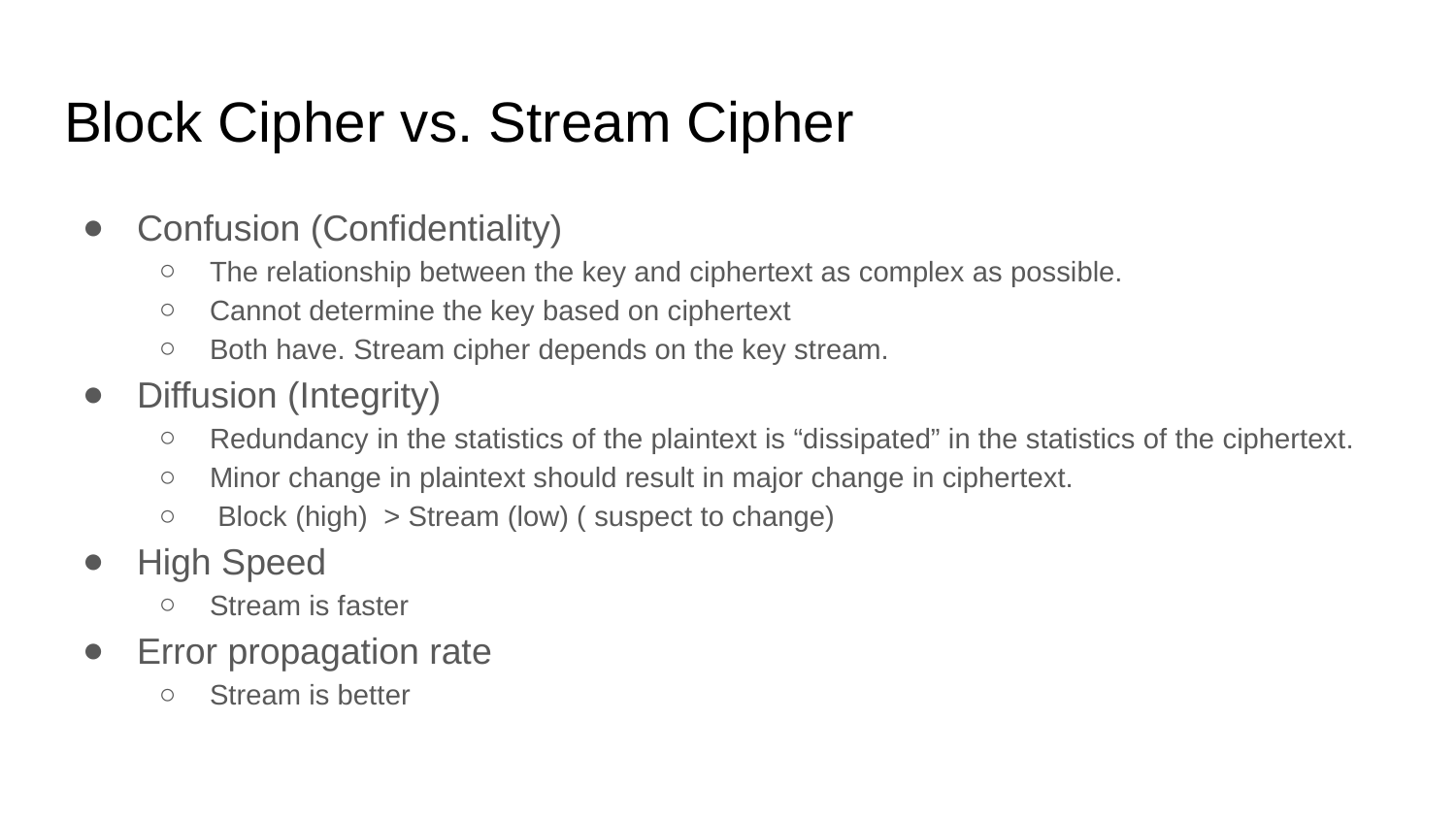

# Block Cipher vs. Stream Cipher
Confusion (Confidentiality)
The relationship between the key and ciphertext as complex as possible.
Cannot determine the key based on ciphertext
Both have. Stream cipher depends on the key stream.
Diffusion (Integrity)
Redundancy in the statistics of the plaintext is “dissipated” in the statistics of the ciphertext.
Minor change in plaintext should result in major change in ciphertext.
 Block (high)  > Stream (low) ( suspect to change)
High Speed
Stream is faster
Error propagation rate
Stream is better